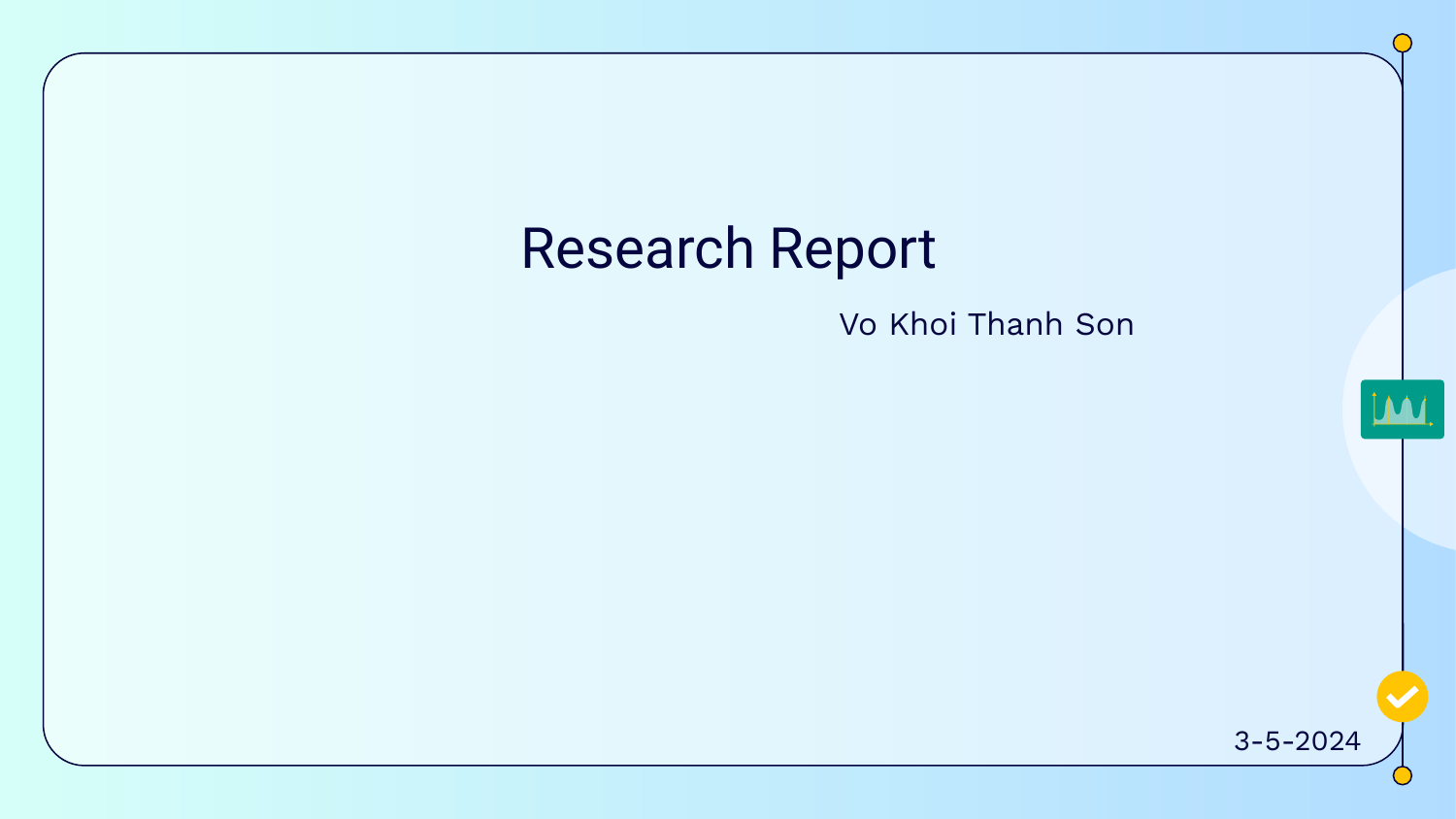

Research Report
Vo Khoi Thanh Son
3-5-2024